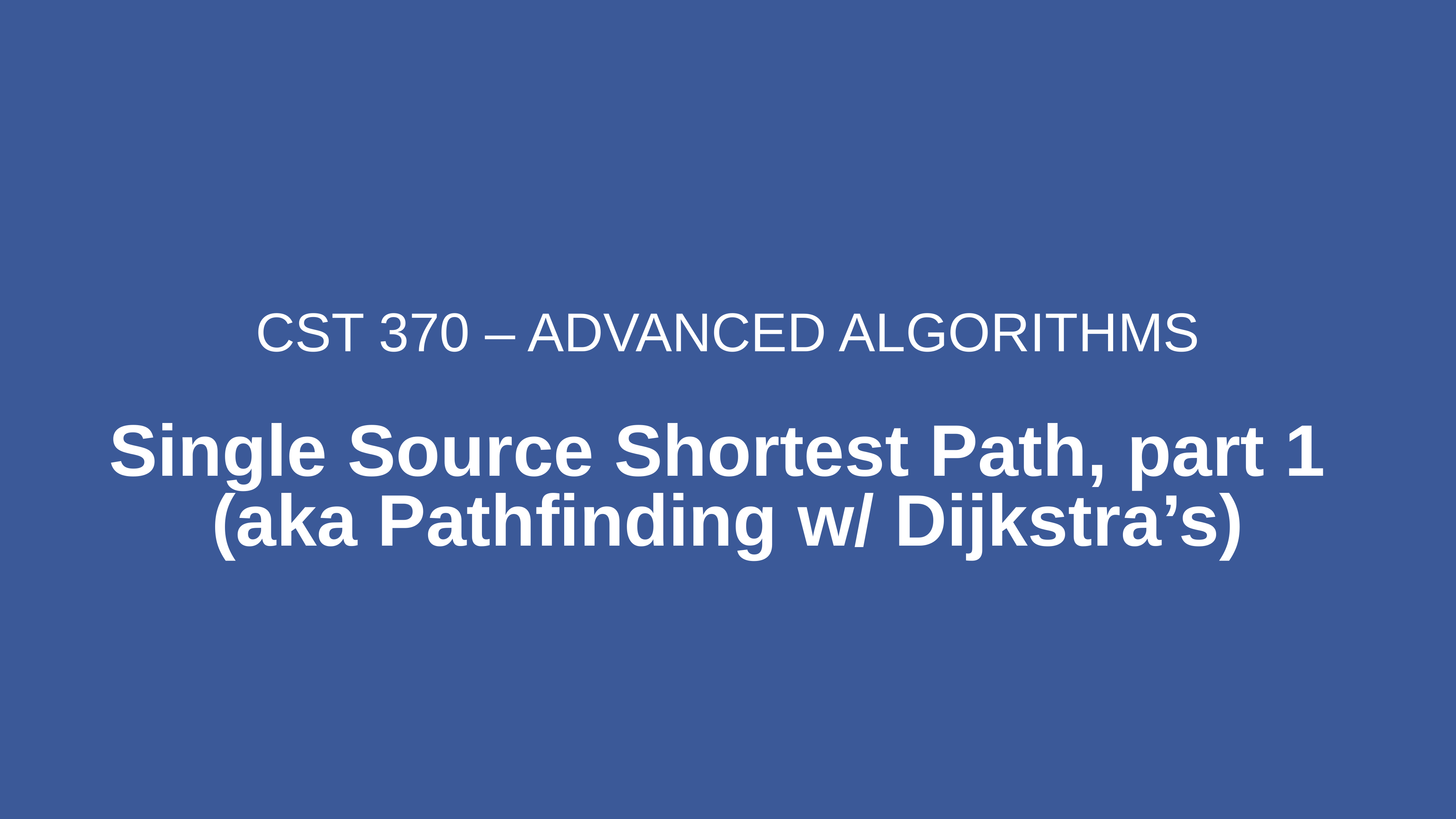

CST 370 – ADVANCED ALGORITHMS

Single Source Shortest Path, part 1
(aka Pathfinding w/ Dijkstra’s)